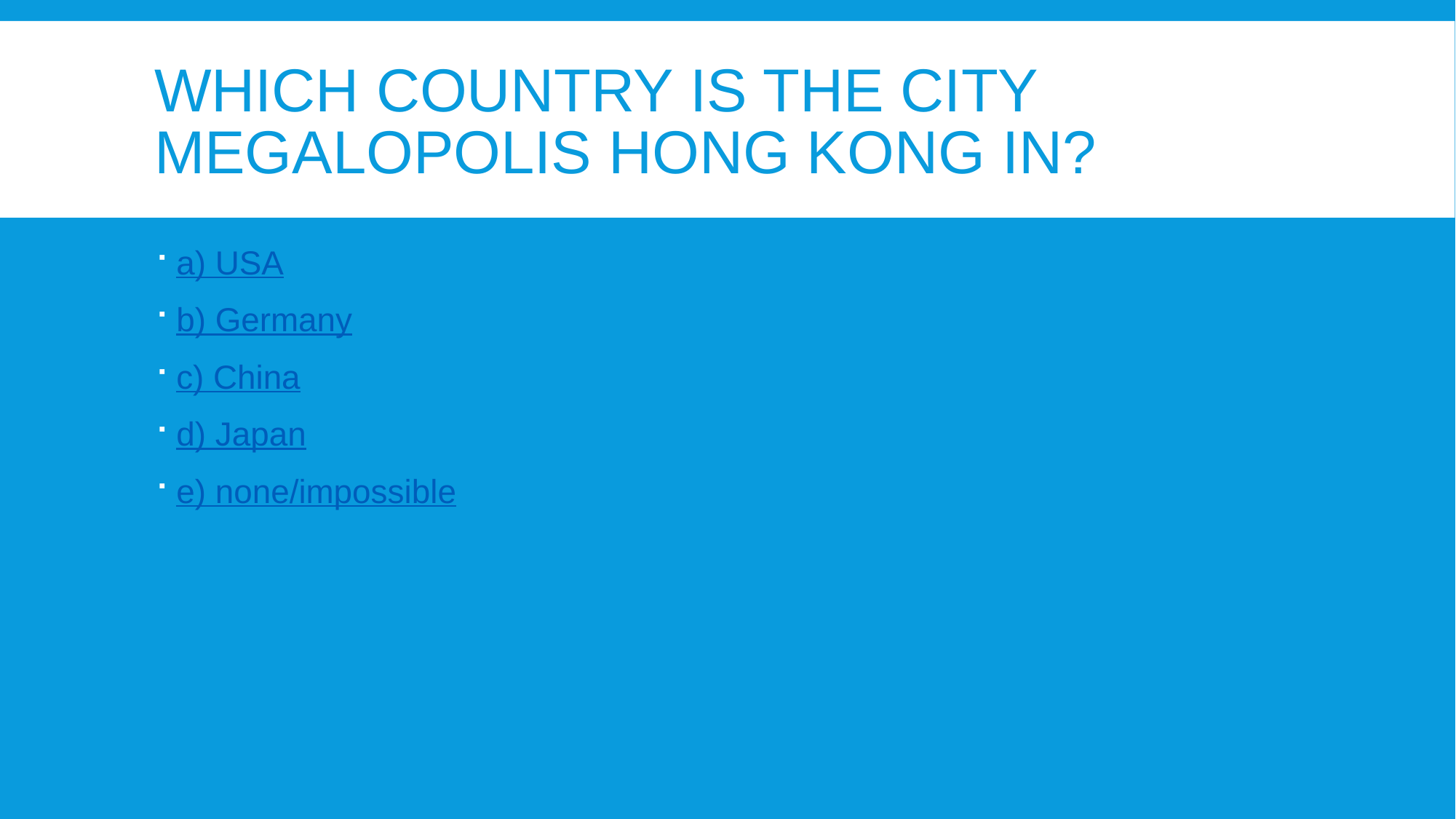

# Which country is the city megalopolis Hong Kong in?
a) USA
b) Germany
c) China
d) Japan
e) none/impossible